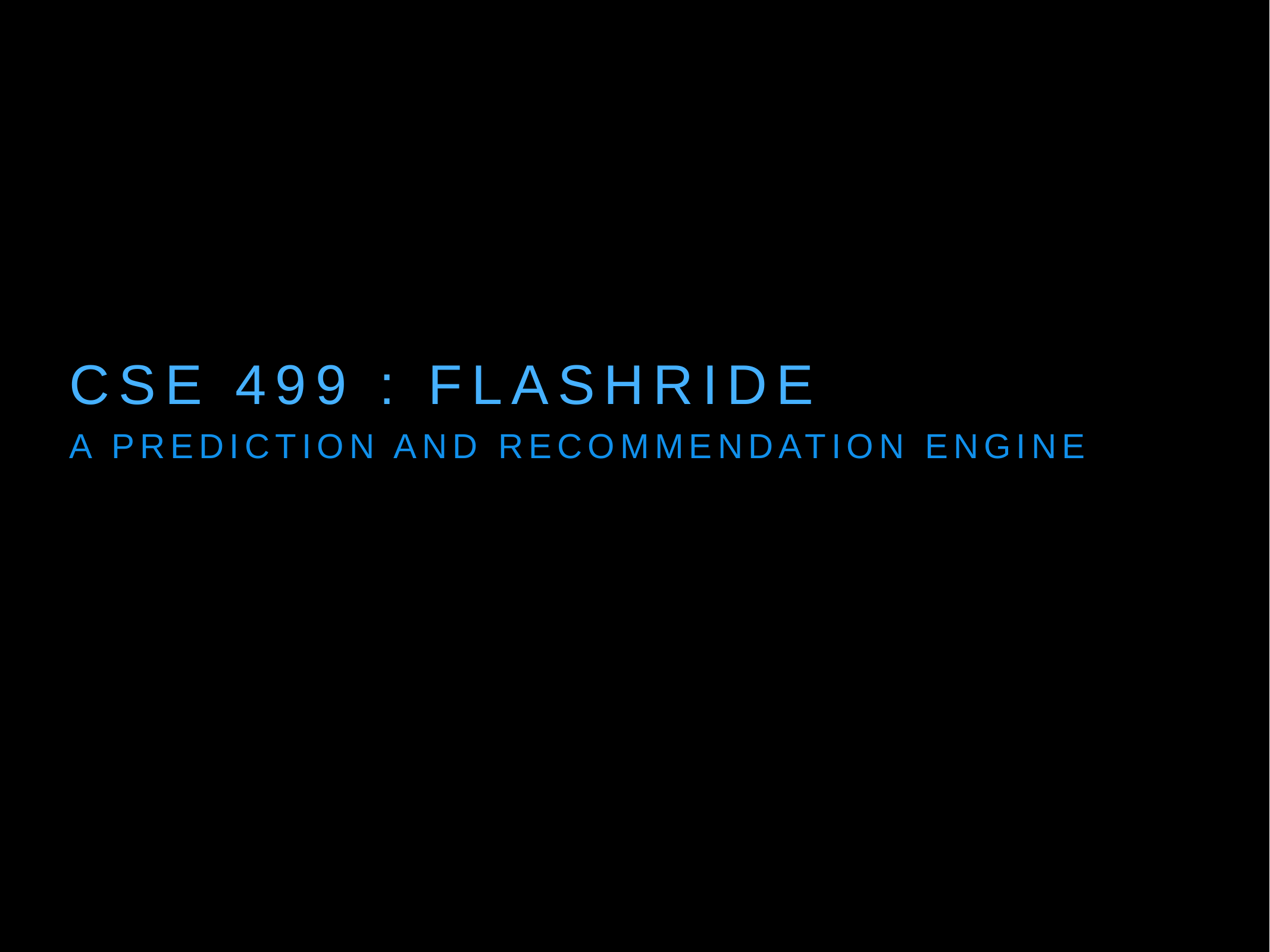

cse 499 : FLASHRIDE
# A prediction and recommendation ENGINE